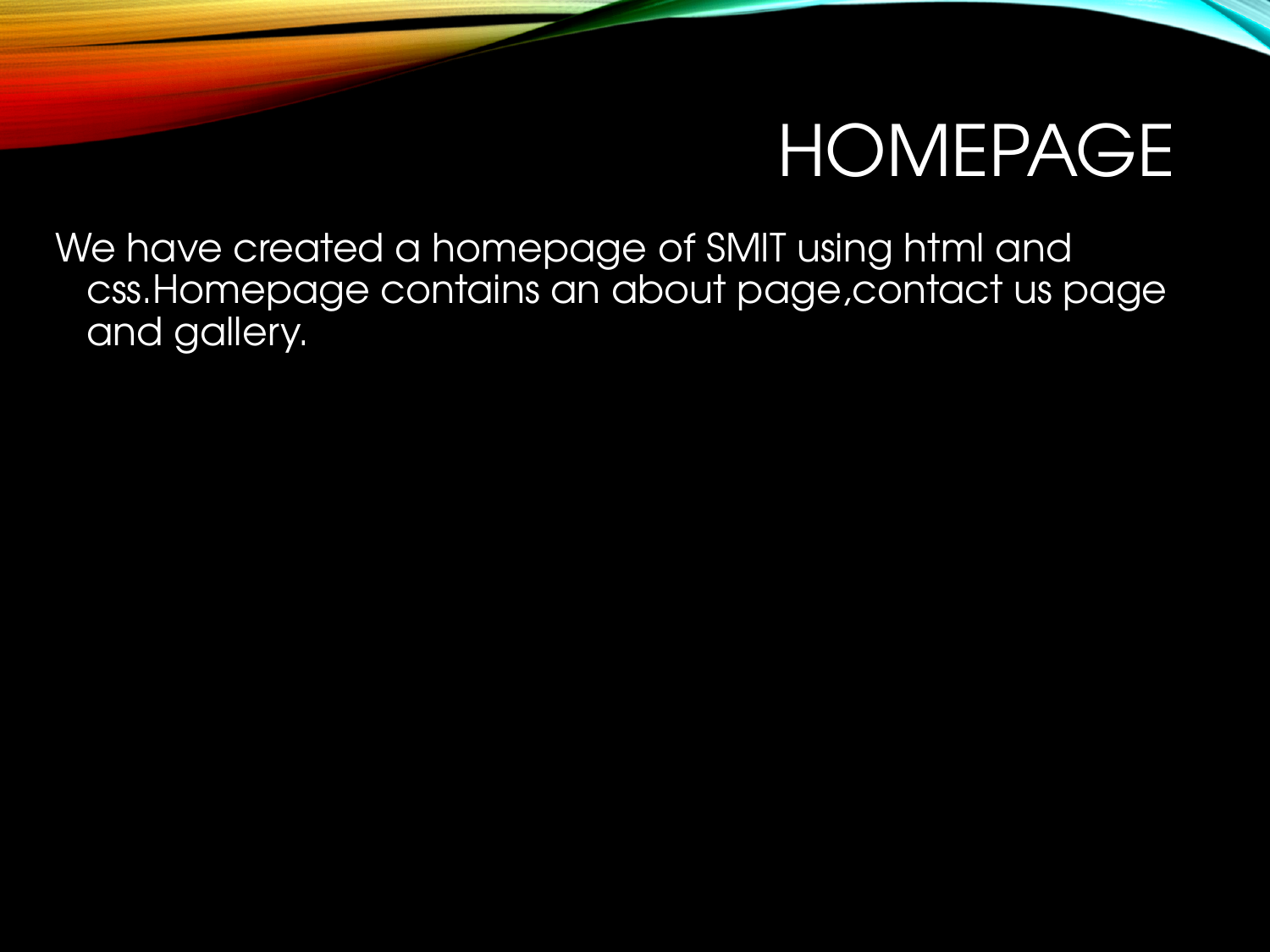

# Homepage
We have created a homepage of SMIT using html and css.Homepage contains an about page,contact us page and gallery.